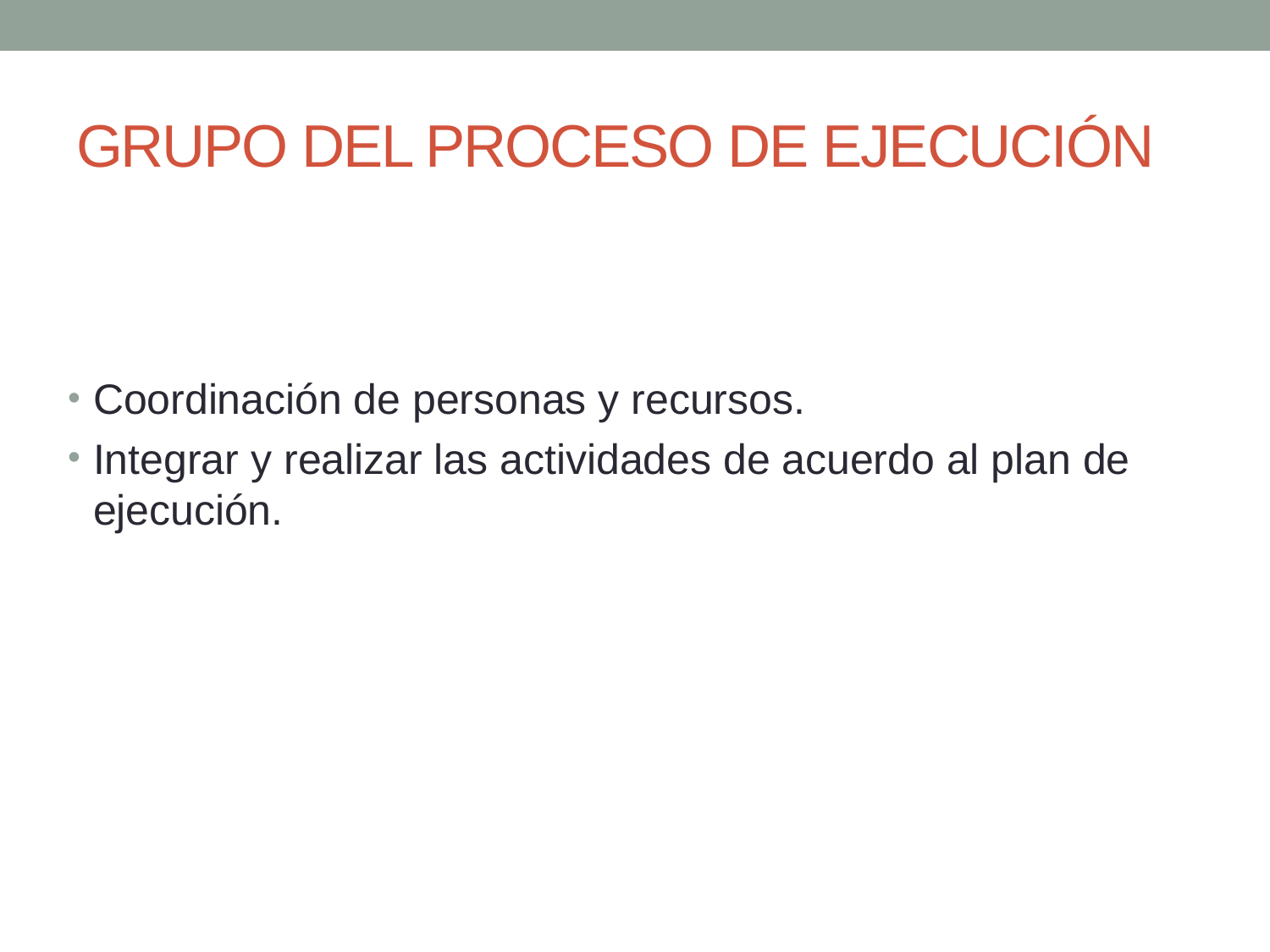

# GRUPO DEL PROCESO DE EJECUCIÓN
Coordinación de personas y recursos.
Integrar y realizar las actividades de acuerdo al plan de ejecución.